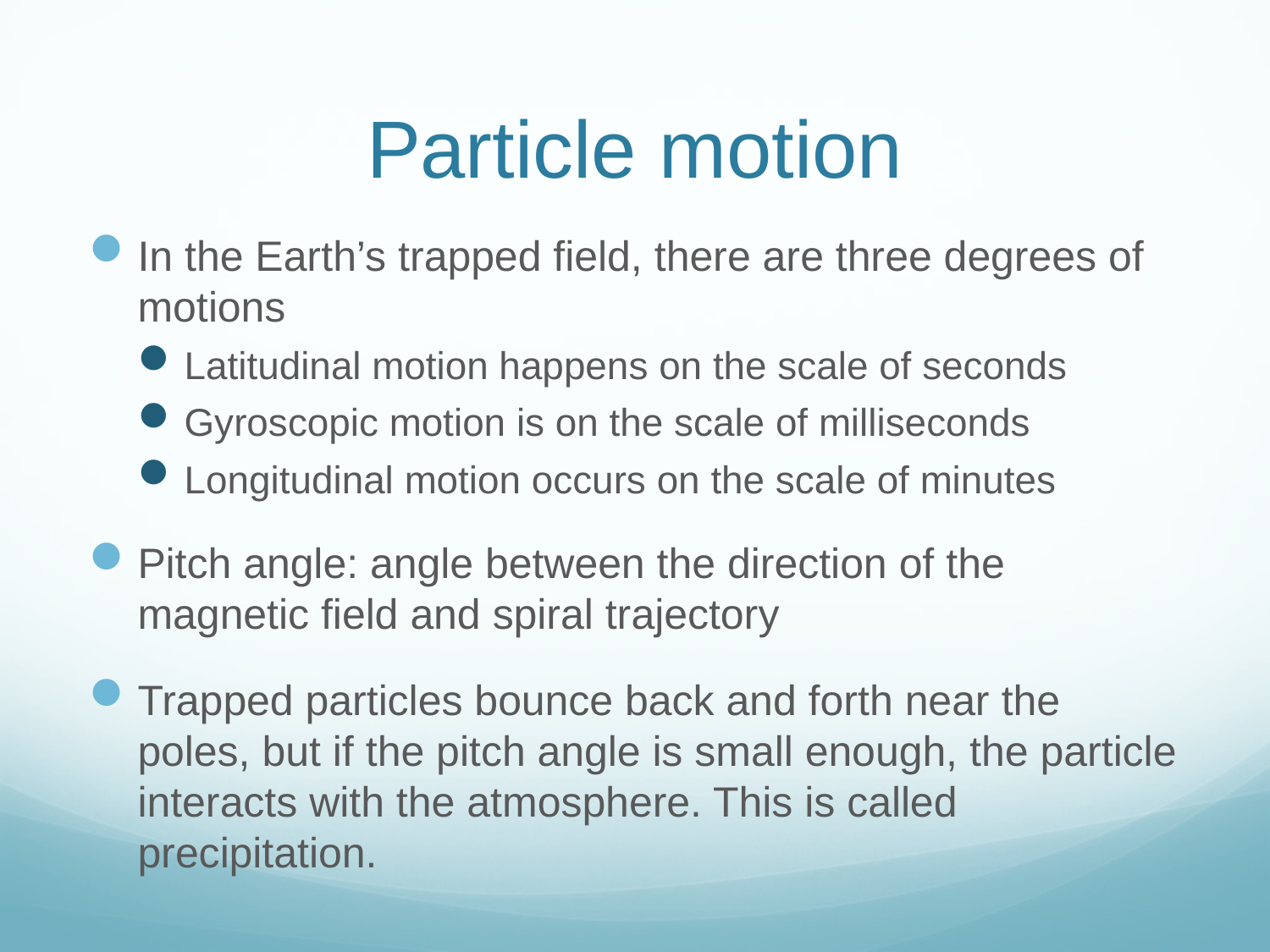

# Particle motion
In the Earth’s trapped field, there are three degrees of motions
Latitudinal motion happens on the scale of seconds
Gyroscopic motion is on the scale of milliseconds
Longitudinal motion occurs on the scale of minutes
Pitch angle: angle between the direction of the magnetic field and spiral trajectory
Trapped particles bounce back and forth near the poles, but if the pitch angle is small enough, the particle interacts with the atmosphere. This is called precipitation.